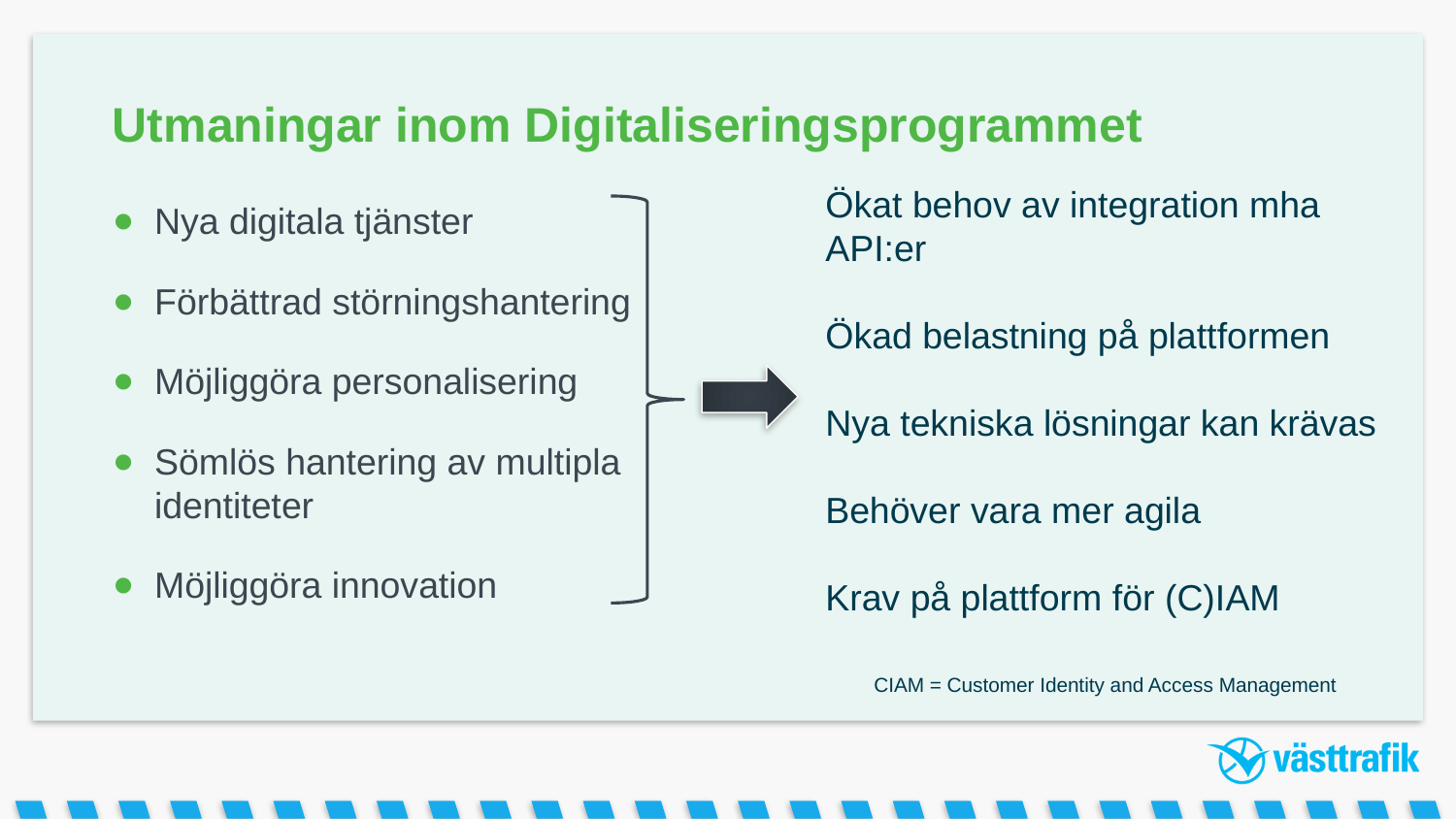

# Utmaningar inom Digitaliseringsprogrammet
Ökat behov av integration mha API:er

Ökad belastning på plattformen

Nya tekniska lösningar kan krävas

Behöver vara mer agila

Krav på plattform för (C)IAM

Nya digitala tjänster
Förbättrad störningshantering
Möjliggöra personalisering
Sömlös hantering av multipla identiteter
Möjliggöra innovation

CIAM = Customer Identity and Access Management